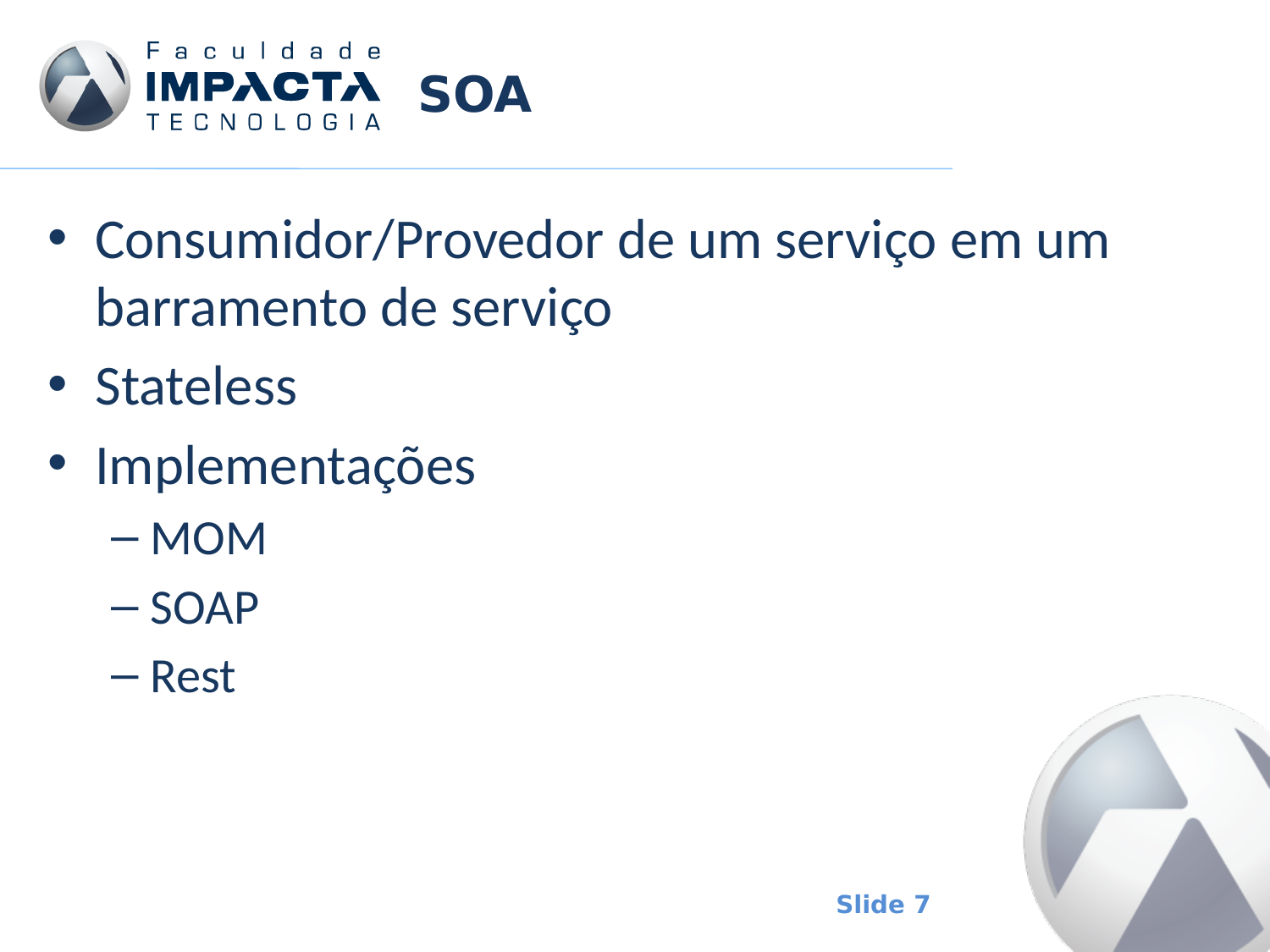

# SOA
Consumidor/Provedor de um serviço em um barramento de serviço
Stateless
Implementações
MOM
SOAP
Rest